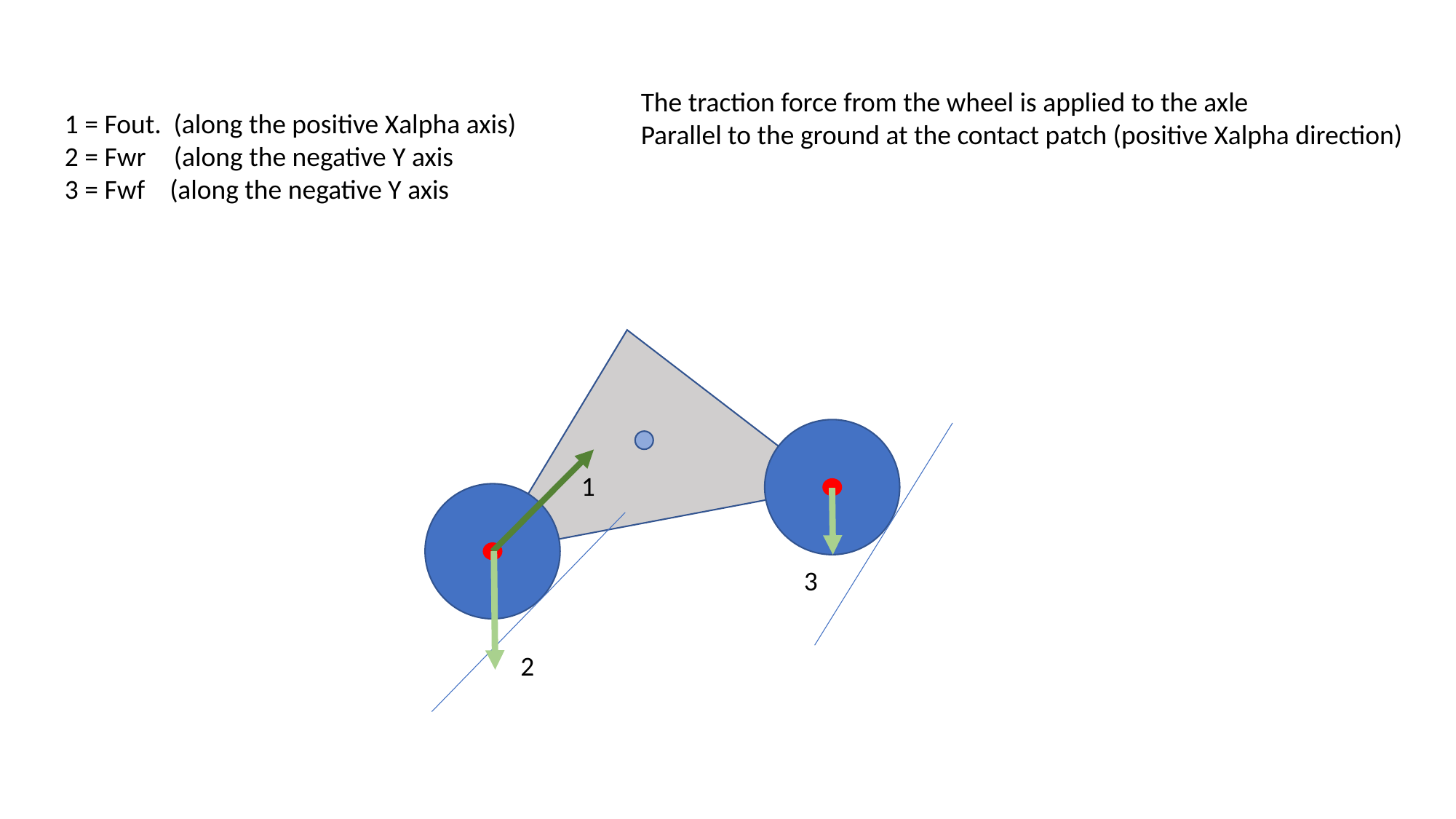

The traction force from the wheel is applied to the axle
Parallel to the ground at the contact patch (positive Xalpha direction)
1 = Fout.  (along the positive Xalpha axis)
2 = Fwr 	(along the negative Y axis
3 = Fwf    (along the negative Y axis

1

3
2